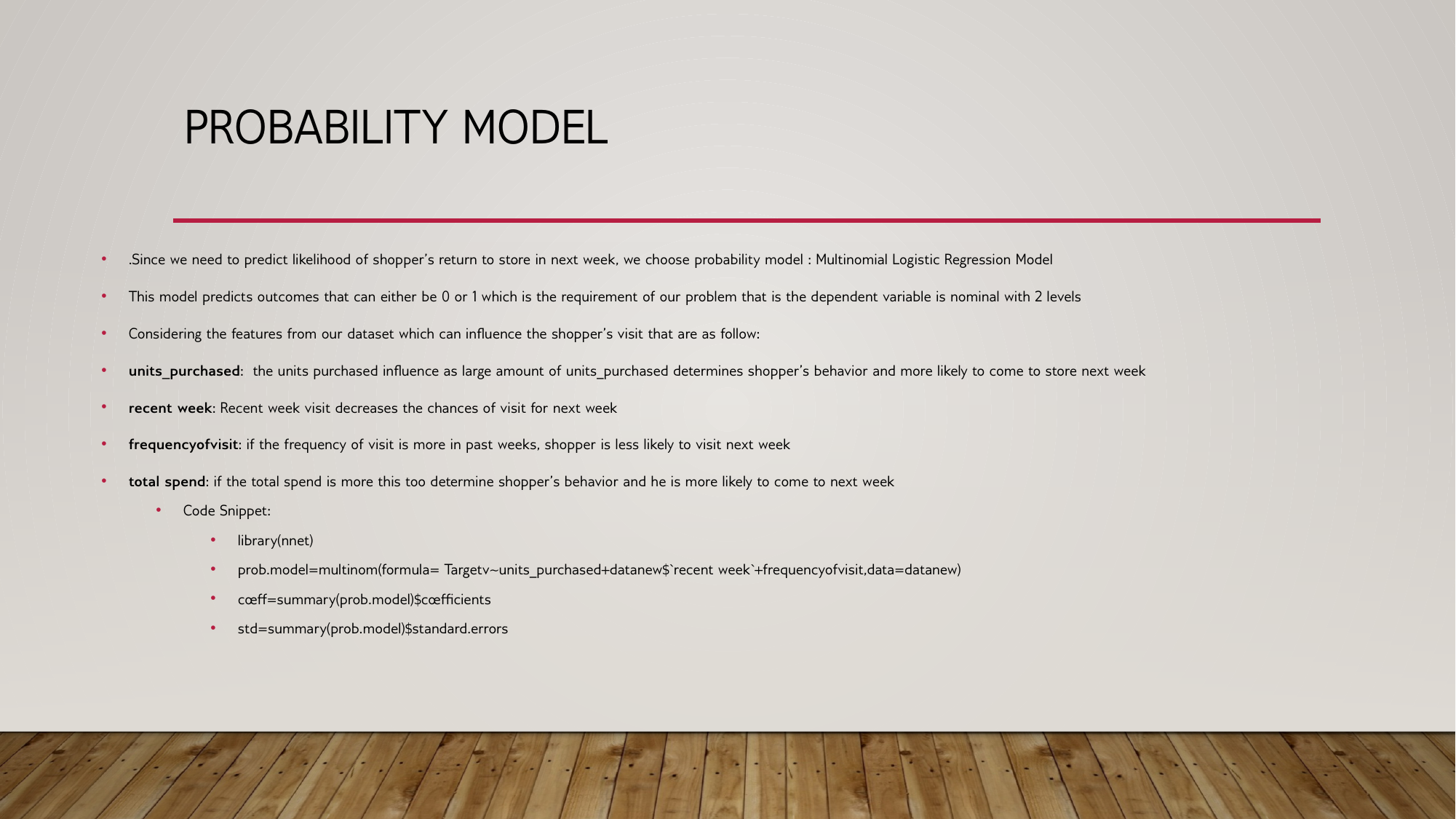

# Probability Model
.Since we need to predict likelihood of shopper’s return to store in next week, we choose probability model : Multinomial Logistic Regression Model
This model predicts outcomes that can either be 0 or 1 which is the requirement of our problem that is the dependent variable is nominal with 2 levels
Considering the features from our dataset which can influence the shopper’s visit that are as follow:
units_purchased:  the units purchased influence as large amount of units_purchased determines shopper’s behavior and more likely to come to store next week
recent week: Recent week visit decreases the chances of visit for next week
frequencyofvisit: if the frequency of visit is more in past weeks, shopper is less likely to visit next week
total spend: if the total spend is more this too determine shopper’s behavior and he is more likely to come to next week
Code Snippet:
library(nnet)
prob.model=multinom(formula= Targetv~units_purchased+datanew$`recent week`+frequencyofvisit,data=datanew)
coeff=summary(prob.model)$coefficients
std=summary(prob.model)$standard.errors